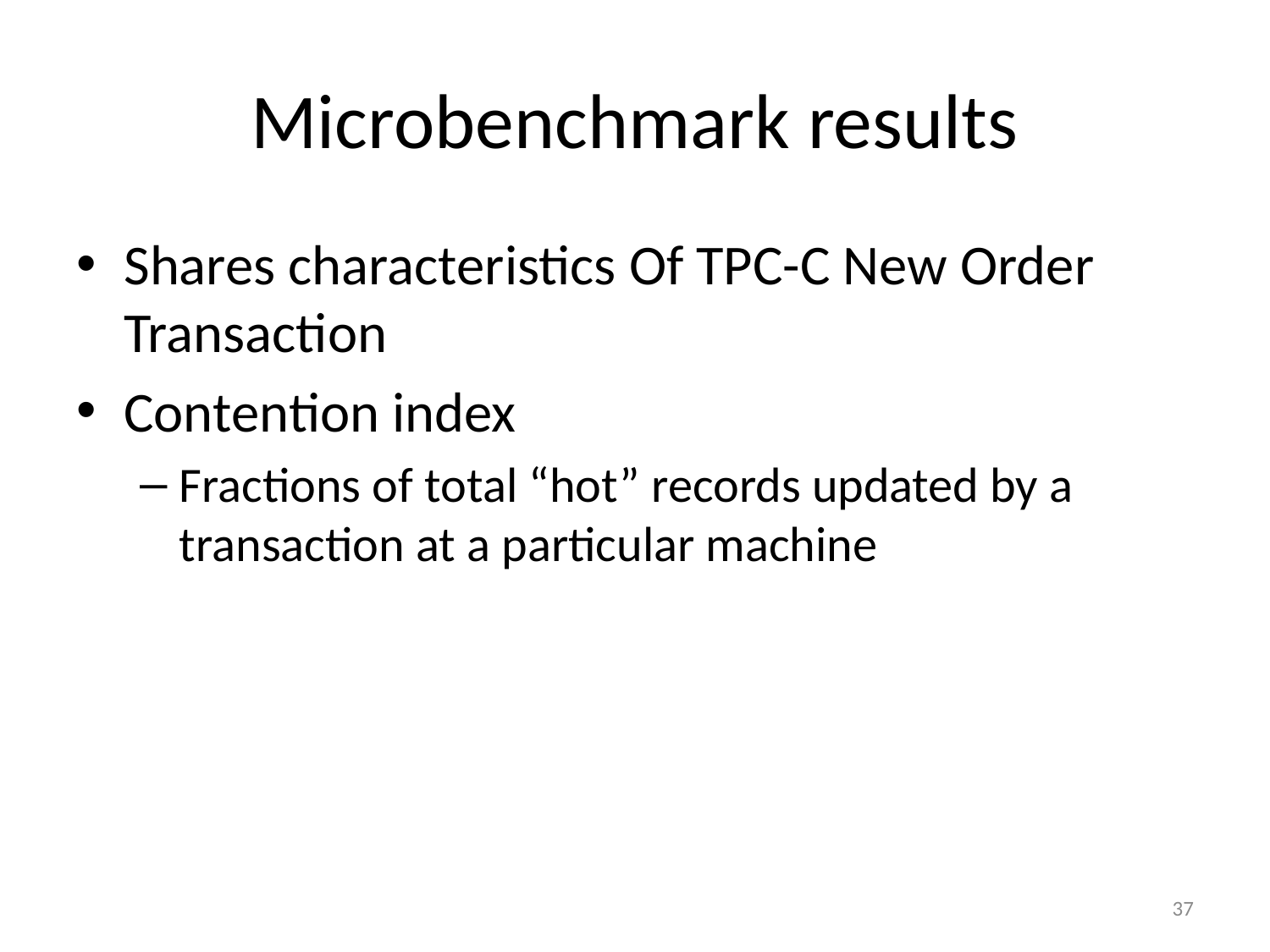

# Microbenchmark results
Shares characteristics Of TPC-C New Order Transaction
Contention index
Fractions of total “hot” records updated by a transaction at a particular machine
37